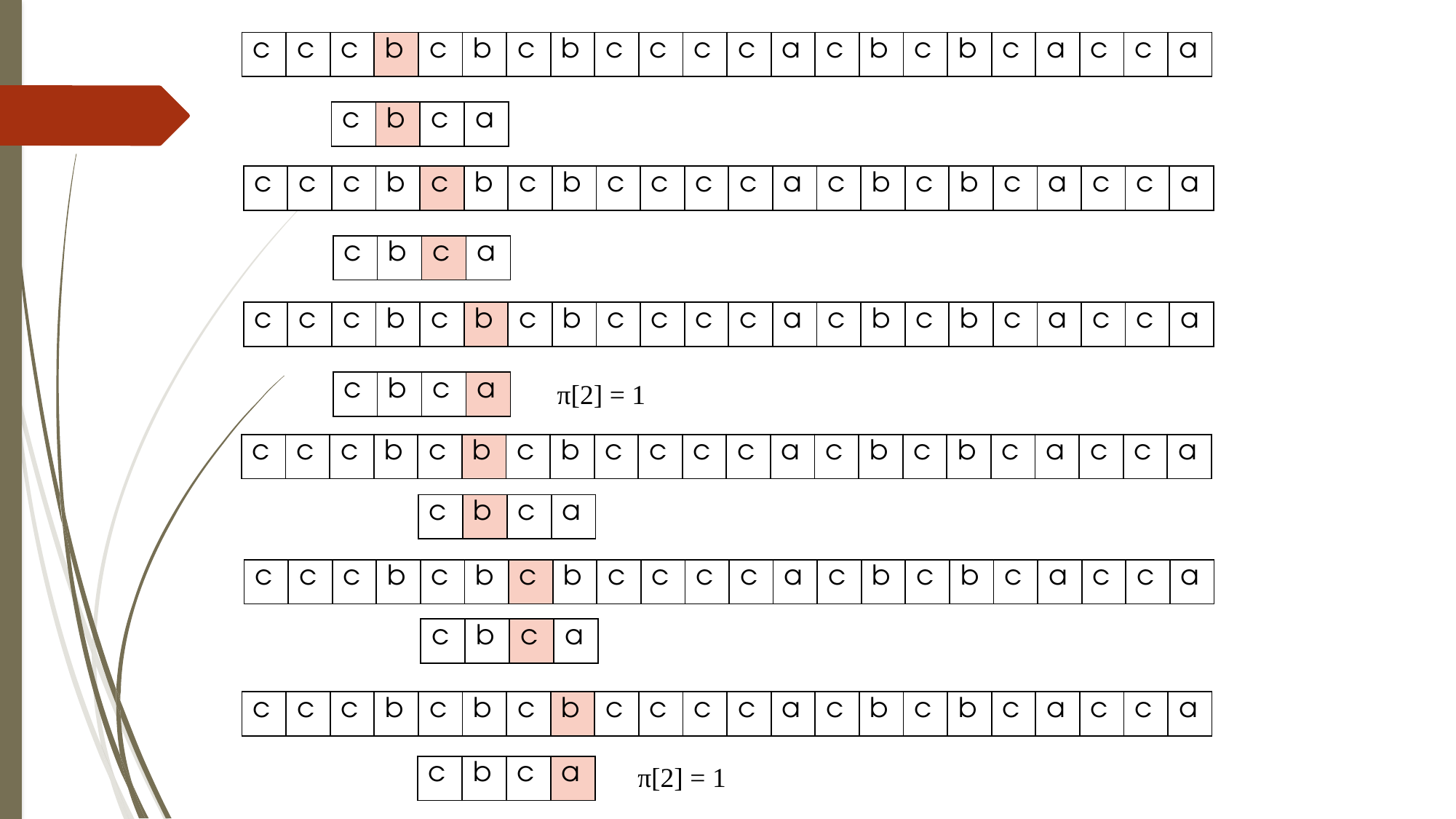

| c | c | c | b | c | b | c | b | c | c | c | c | a | c | b | c | b | c | a | c | c | a |
| --- | --- | --- | --- | --- | --- | --- | --- | --- | --- | --- | --- | --- | --- | --- | --- | --- | --- | --- | --- | --- | --- |
| c | b | c | a |
| --- | --- | --- | --- |
| c | c | c | b | c | b | c | b | c | c | c | c | a | c | b | c | b | c | a | c | c | a |
| --- | --- | --- | --- | --- | --- | --- | --- | --- | --- | --- | --- | --- | --- | --- | --- | --- | --- | --- | --- | --- | --- |
| c | b | c | a |
| --- | --- | --- | --- |
| c | c | c | b | c | b | c | b | c | c | c | c | a | c | b | c | b | c | a | c | c | a |
| --- | --- | --- | --- | --- | --- | --- | --- | --- | --- | --- | --- | --- | --- | --- | --- | --- | --- | --- | --- | --- | --- |
π[2] = 1
| c | b | c | a |
| --- | --- | --- | --- |
| c | c | c | b | c | b | c | b | c | c | c | c | a | c | b | c | b | c | a | c | c | a |
| --- | --- | --- | --- | --- | --- | --- | --- | --- | --- | --- | --- | --- | --- | --- | --- | --- | --- | --- | --- | --- | --- |
| c | b | c | a |
| --- | --- | --- | --- |
| c | c | c | b | c | b | c | b | c | c | c | c | a | c | b | c | b | c | a | c | c | a |
| --- | --- | --- | --- | --- | --- | --- | --- | --- | --- | --- | --- | --- | --- | --- | --- | --- | --- | --- | --- | --- | --- |
| c | b | c | a |
| --- | --- | --- | --- |
| c | c | c | b | c | b | c | b | c | c | c | c | a | c | b | c | b | c | a | c | c | a |
| --- | --- | --- | --- | --- | --- | --- | --- | --- | --- | --- | --- | --- | --- | --- | --- | --- | --- | --- | --- | --- | --- |
π[2] = 1
| c | b | c | a |
| --- | --- | --- | --- |